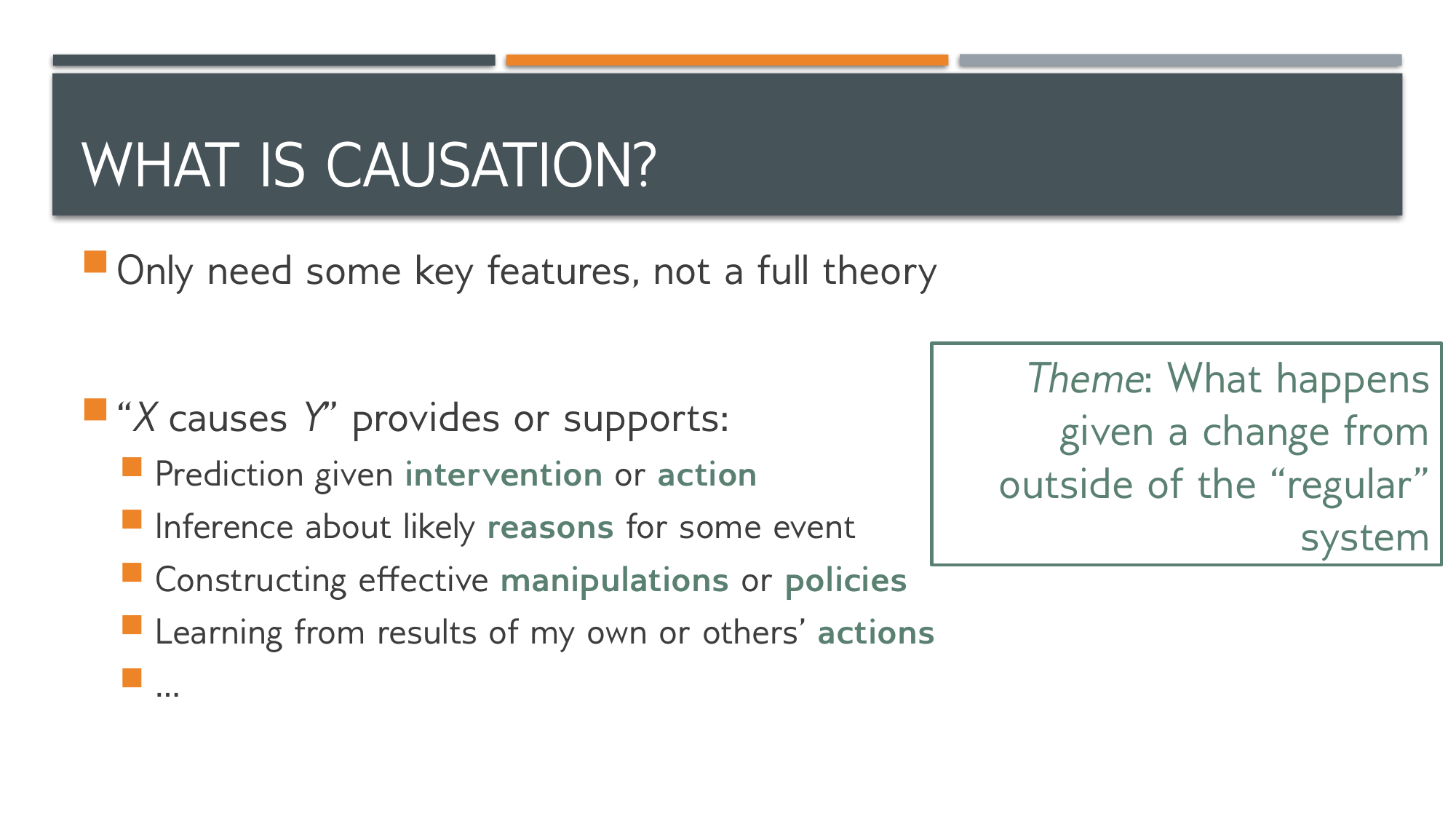

# What is causation?
Only need some key features, not a full theory

“X causes Y” provides or supports:
Prediction given intervention or action
Inference about likely reasons for some event
Constructing effective manipulations or policies
Learning from results of my own or others’ actions
…
Theme: What happens given a change from outside of the “regular” system